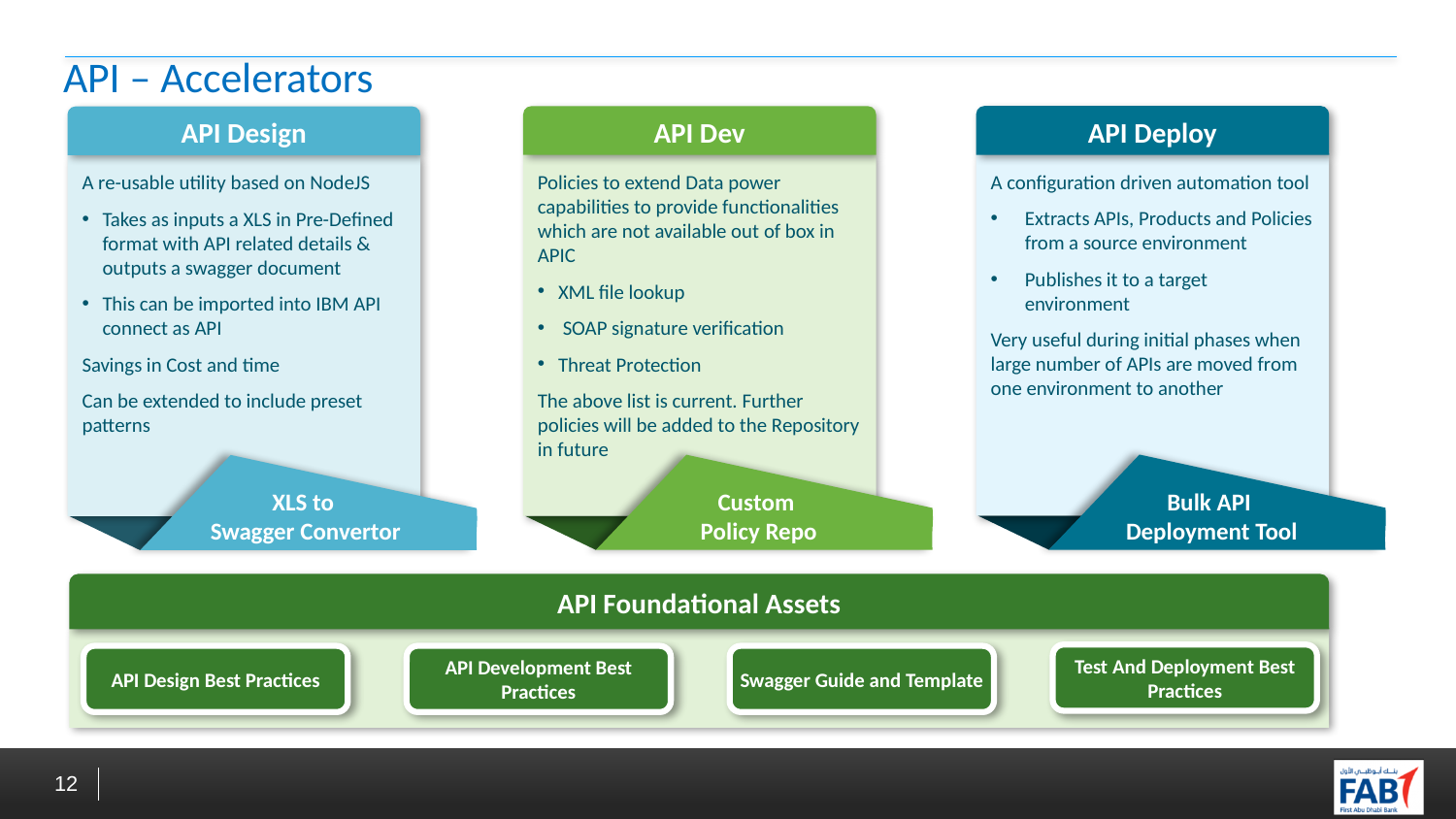

# API – Accelerators
API Deploy
A configuration driven automation tool
Extracts APIs, Products and Policies from a source environment
Publishes it to a target environment
Very useful during initial phases when large number of APIs are moved from one environment to another
Bulk API
Deployment Tool

API Dev
Policies to extend Data power capabilities to provide functionalities which are not available out of box in APIC
XML file lookup
 SOAP signature verification
Threat Protection
The above list is current. Further policies will be added to the Repository in future
Custom
Policy Repo

API Design
A re-usable utility based on NodeJS
Takes as inputs a XLS in Pre-Defined format with API related details & outputs a swagger document
This can be imported into IBM API connect as API
Savings in Cost and time
Can be extended to include preset patterns

XLS to
 Swagger Convertor

API Foundational Assets

Test And Deployment Best Practices
API Design Best Practices
API Development Best Practices
Swagger Guide and Template
12